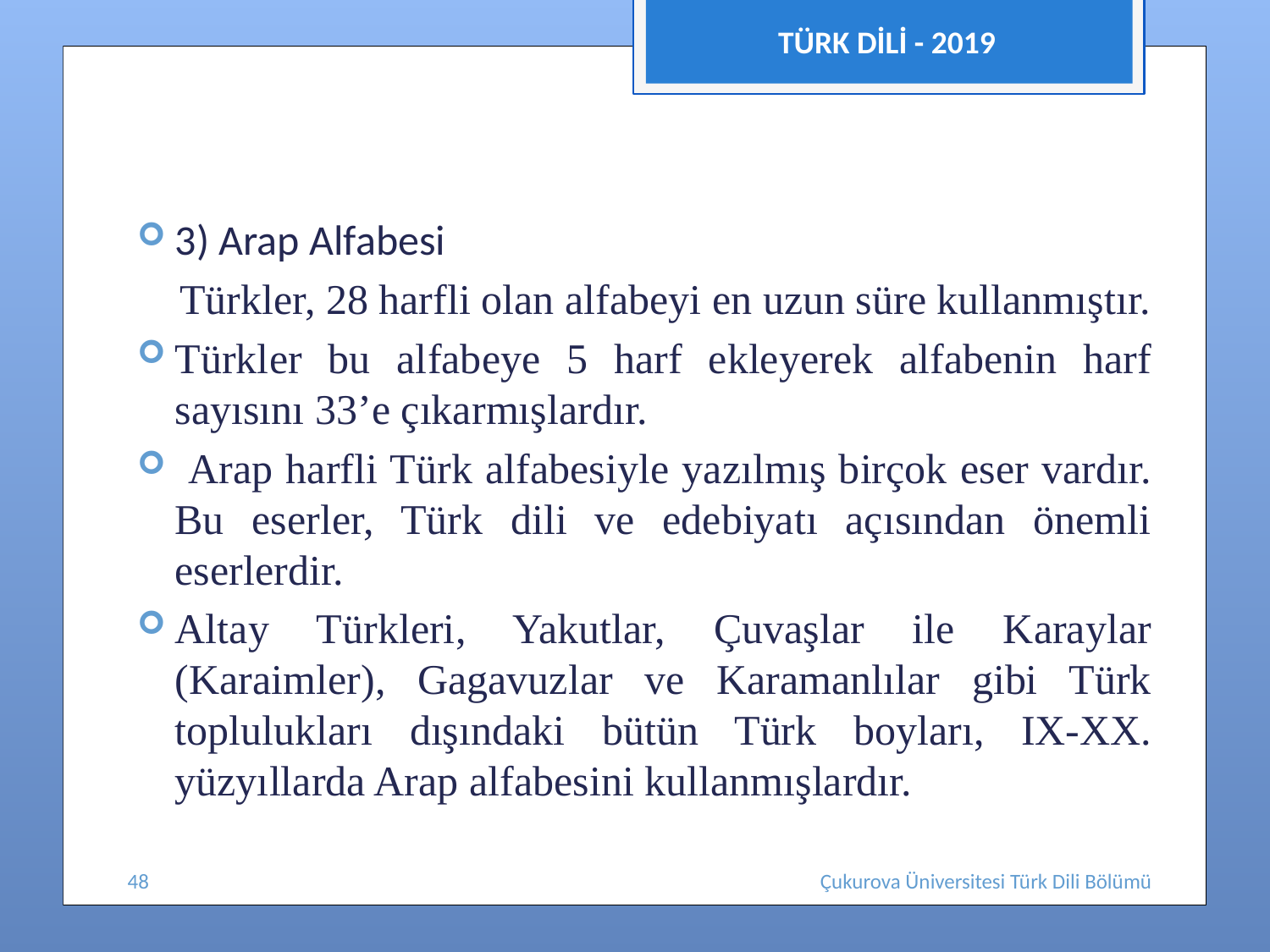

TÜRK DİLİ - 2019
#
3) Arap Alfabesi
    Türkler, 28 harfli olan alfabeyi en uzun süre kullanmıştır.
Türkler bu alfabeye 5 harf ekleyerek alfabenin harf sayısını 33’e çıkarmışlardır.
 Arap harfli Türk alfabesiyle yazılmış birçok eser vardır. Bu eserler, Türk dili ve edebiyatı açısından önemli eserlerdir.
Altay Türkleri, Yakutlar, Çuvaşlar ile Karaylar (Karaimler), Gagavuzlar ve Karamanlılar gibi Türk toplulukları dışındaki bütün Türk boyları, IX-XX. yüzyıllarda Arap alfabesini kullanmışlardır.
48
Çukurova Üniversitesi Türk Dili Bölümü